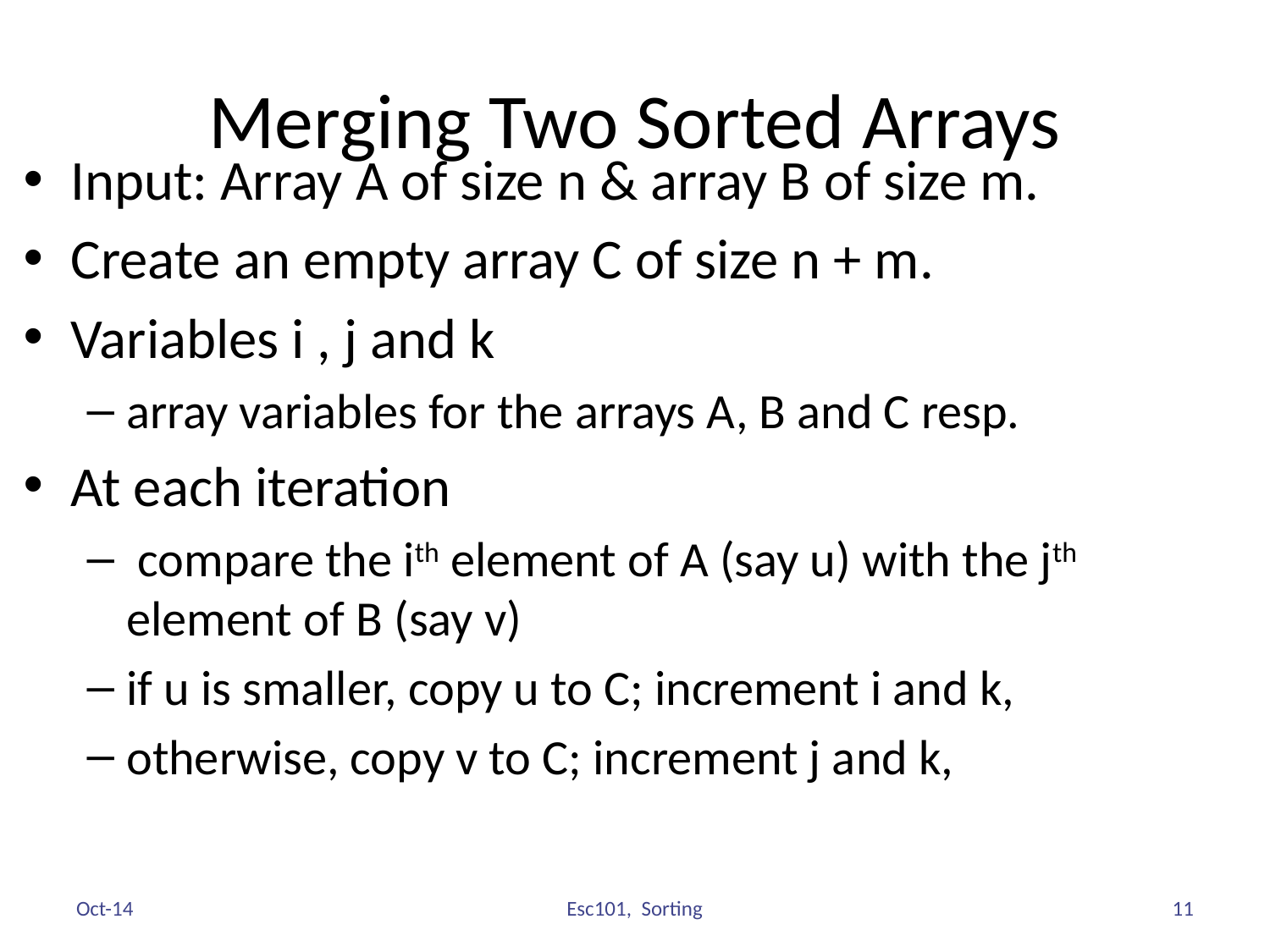

# Merging Two Sorted Arrays
Input: Array A of size n & array B of size m.
Create an empty array C of size n + m.
Variables i , j and k
array variables for the arrays A, B and C resp.
At each iteration
 compare the ith element of A (say u) with the jth element of B (say v)
if u is smaller, copy u to C; increment i and k,
otherwise, copy v to C; increment j and k,
Oct-14
11
Esc101,  Sorting